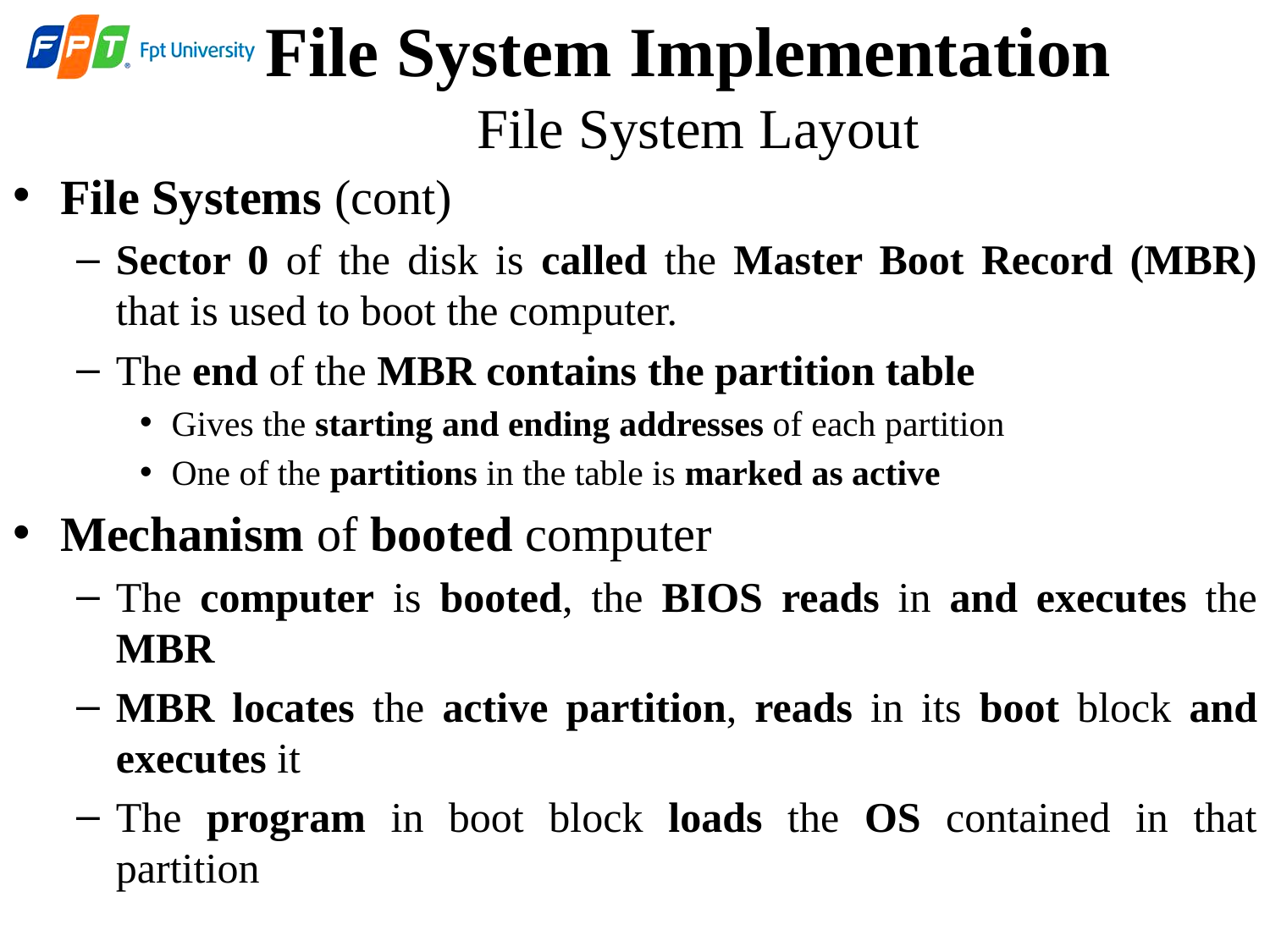

File System Implementation
File System Layout
File Systems (cont)
Sector 0 of the disk is called the Master Boot Record (MBR) that is used to boot the computer.
The end of the MBR contains the partition table
Gives the starting and ending addresses of each partition
One of the partitions in the table is marked as active
Mechanism of booted computer
The computer is booted, the BIOS reads in and executes the MBR
MBR locates the active partition, reads in its boot block and executes it
The program in boot block loads the OS contained in that partition